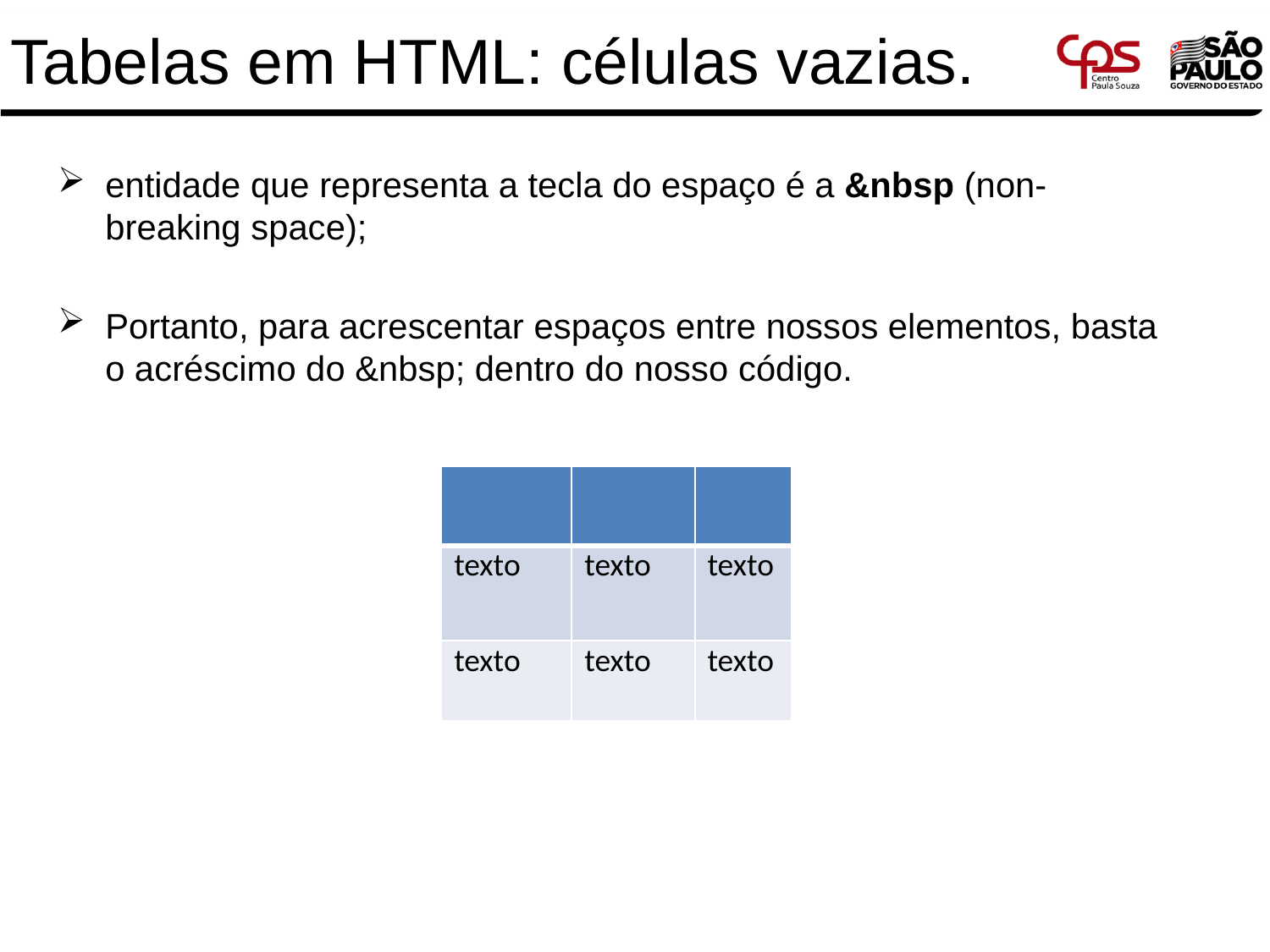

# Tabelas em HTML: células vazias.
entidade que representa a tecla do espaço é a &nbsp (non-breaking space);

Portanto, para acrescentar espaços entre nossos elementos, basta o acréscimo do &nbsp; dentro do nosso código.
|  |  |  |
| --- | --- | --- |
| texto | texto | texto |
| texto | texto | texto |